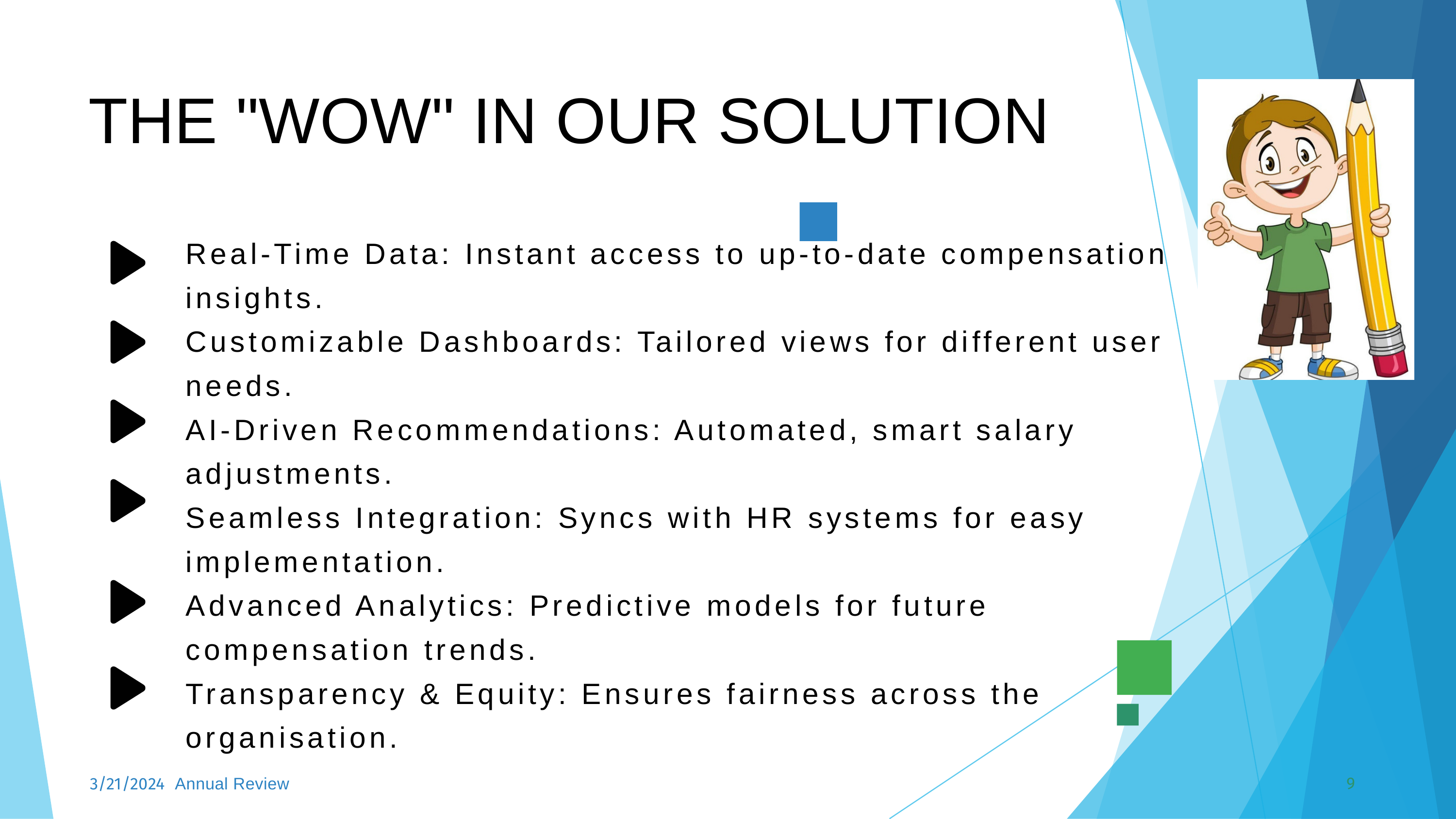

THE "WOW" IN OUR SOLUTION

Real-Time Data: Instant access to up-to-date compensation insights.
Customizable Dashboards: Tailored views for different user needs.
AI-Driven Recommendations: Automated, smart salary adjustments.
Seamless Integration: Syncs with HR systems for easy implementation.
Advanced Analytics: Predictive models for future compensation trends.
Transparency & Equity: Ensures fairness across the organisation.

9
3/21/2024  Annual Review